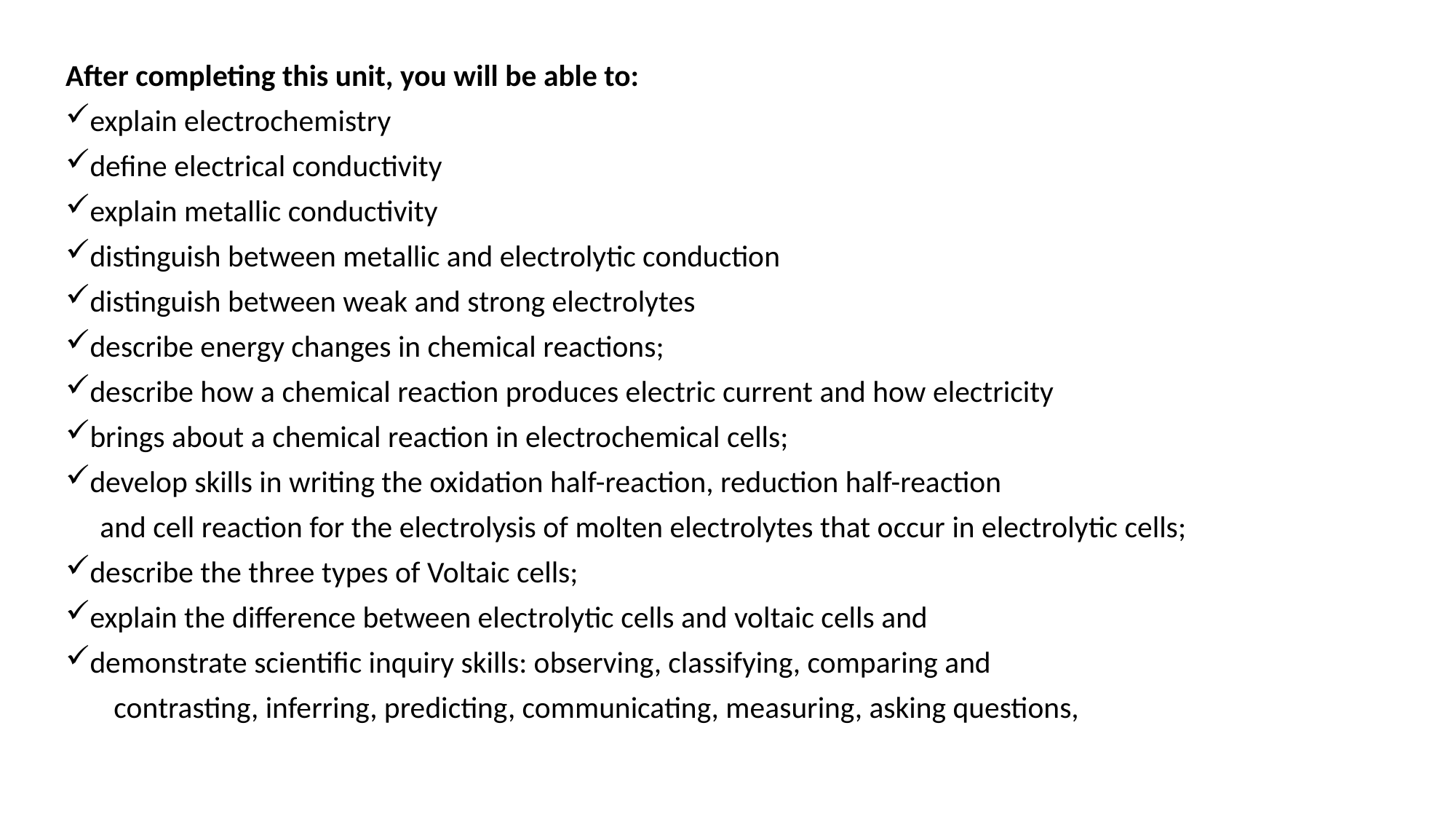

After completing this unit, you will be able to:
explain electrochemistry
define electrical conductivity
explain metallic conductivity
distinguish between metallic and electrolytic conduction
distinguish between weak and strong electrolytes
describe energy changes in chemical reactions;
describe how a chemical reaction produces electric current and how electricity
brings about a chemical reaction in electrochemical cells;
develop skills in writing the oxidation half-reaction, reduction half-reaction
     and cell reaction for the electrolysis of molten electrolytes that occur in electrolytic cells;
describe the three types of Voltaic cells;
explain the difference between electrolytic cells and voltaic cells and
demonstrate scientific inquiry skills: observing, classifying, comparing and
       contrasting, inferring, predicting, communicating, measuring, asking questions,